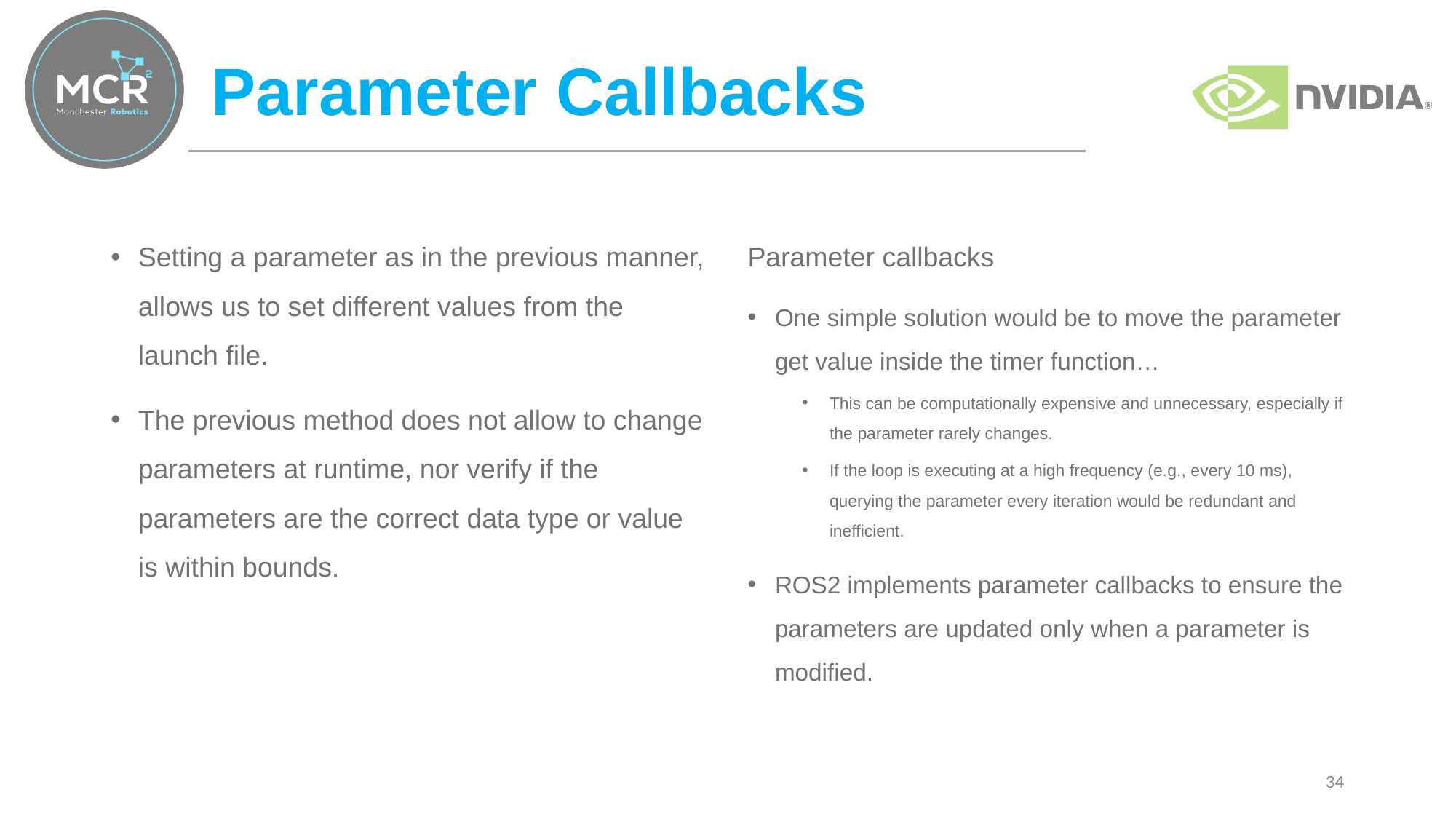

# Parameter Callbacks
Setting a parameter as in the previous manner, allows us to set different values from the launch file.
The previous method does not allow to change parameters at runtime, nor verify if the parameters are the correct data type or value is within bounds.

Parameter callbacks
One simple solution would be to move the parameter get value inside the timer function…
This can be computationally expensive and unnecessary, especially if the parameter rarely changes.
If the loop is executing at a high frequency (e.g., every 10 ms), querying the parameter every iteration would be redundant and inefficient.
ROS2 implements parameter callbacks to ensure the parameters are updated only when a parameter is modified.
34